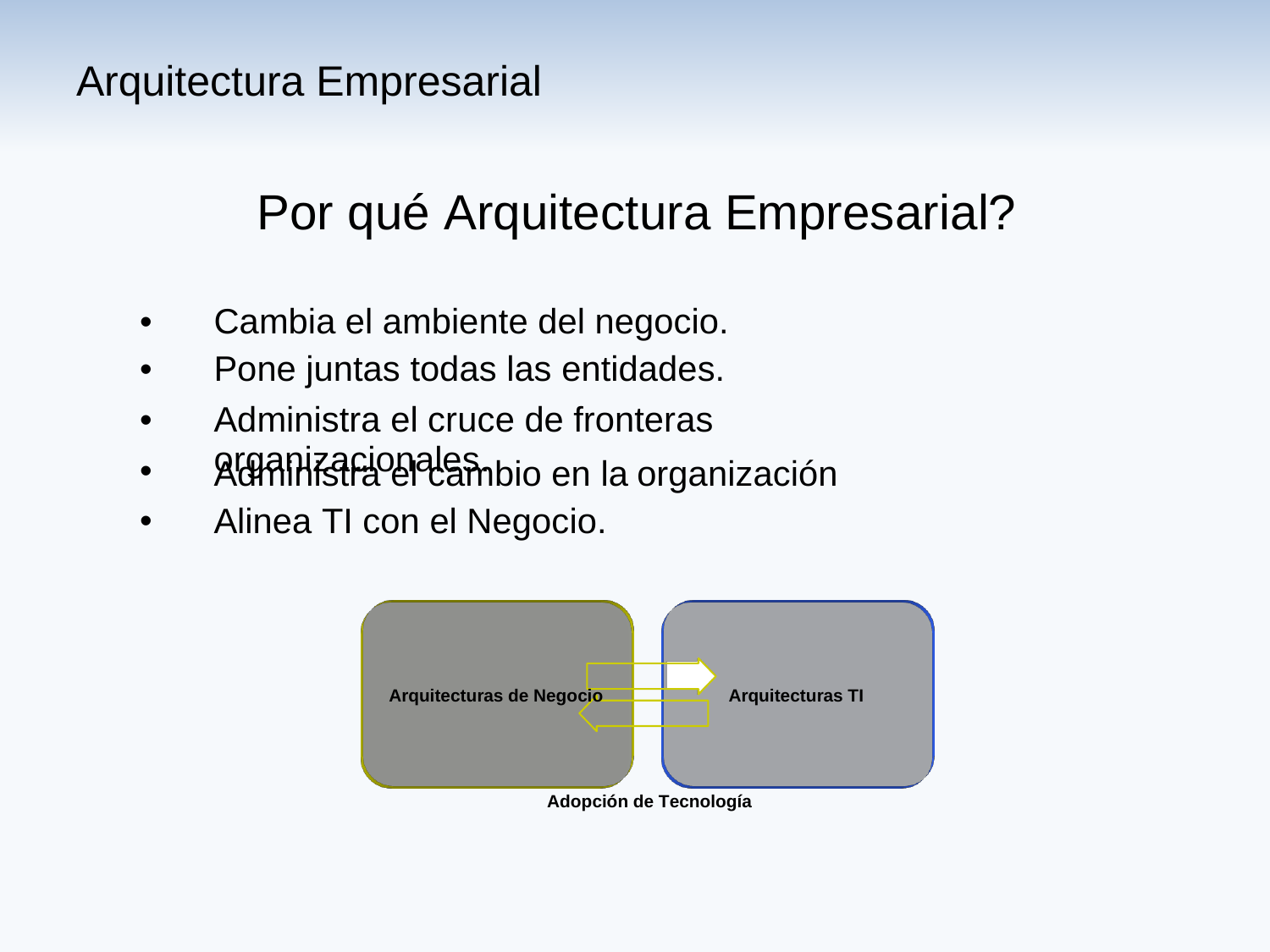

Arquitectura Empresarial
Por qué Arquitectura Empresarial?
•
•
•
•
•
Cambia el ambiente del negocio.
Pone juntas todas las entidades.
Administra el cruce de fronteras organizacionales.
Administra el cambio en la
Alinea TI con el Negocio.
organización

Arquitecturas de Negocio
Arquitecturas TI

Adopción de Tecnología